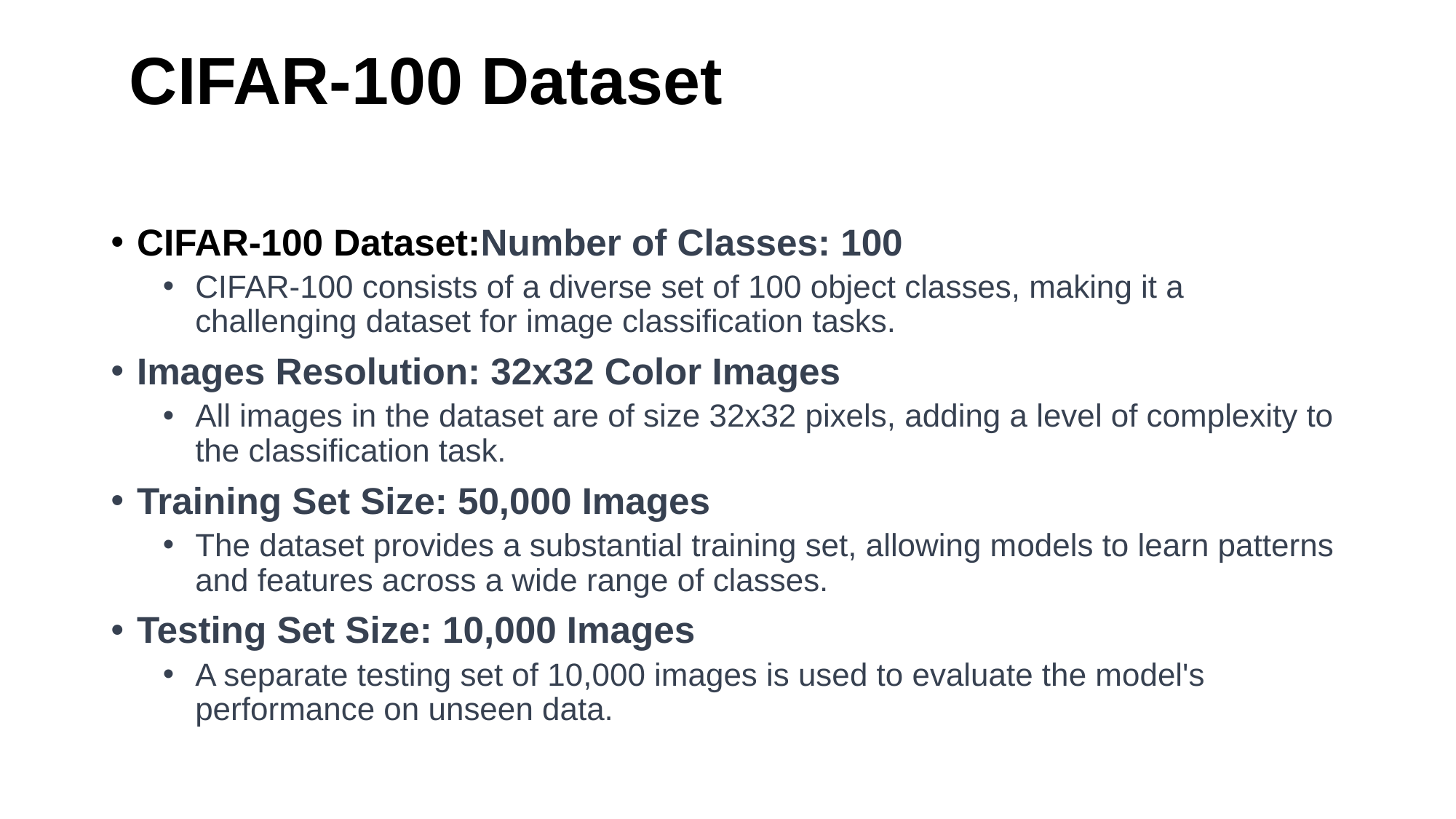

# CIFAR-100 Dataset
CIFAR-100 Dataset:Number of Classes: 100
CIFAR-100 consists of a diverse set of 100 object classes, making it a challenging dataset for image classification tasks.
Images Resolution: 32x32 Color Images
All images in the dataset are of size 32x32 pixels, adding a level of complexity to the classification task.
Training Set Size: 50,000 Images
The dataset provides a substantial training set, allowing models to learn patterns and features across a wide range of classes.
Testing Set Size: 10,000 Images
A separate testing set of 10,000 images is used to evaluate the model's performance on unseen data.